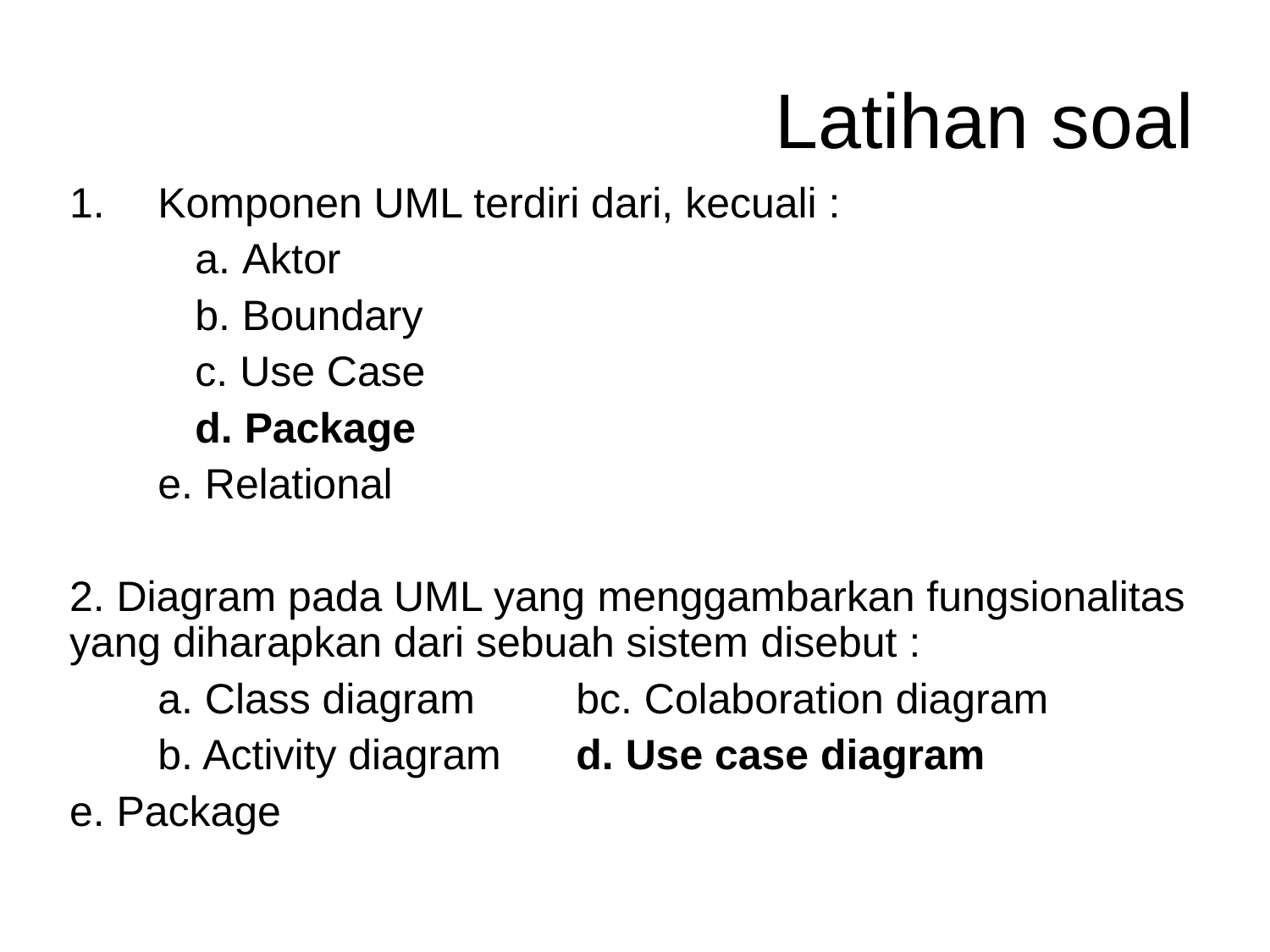

Latihan soal
1.	Komponen UML terdiri dari, kecuali :
		a. Aktor
		b. Boundary
		c. Use Case
		d. Package
  	e. Relational

2. Diagram pada UML yang menggambarkan fungsionalitas yang diharapkan dari sebuah sistem disebut :
	a. Class diagram	bc. Colaboration diagram
	b. Activity diagram	d. Use case diagram
e. Package